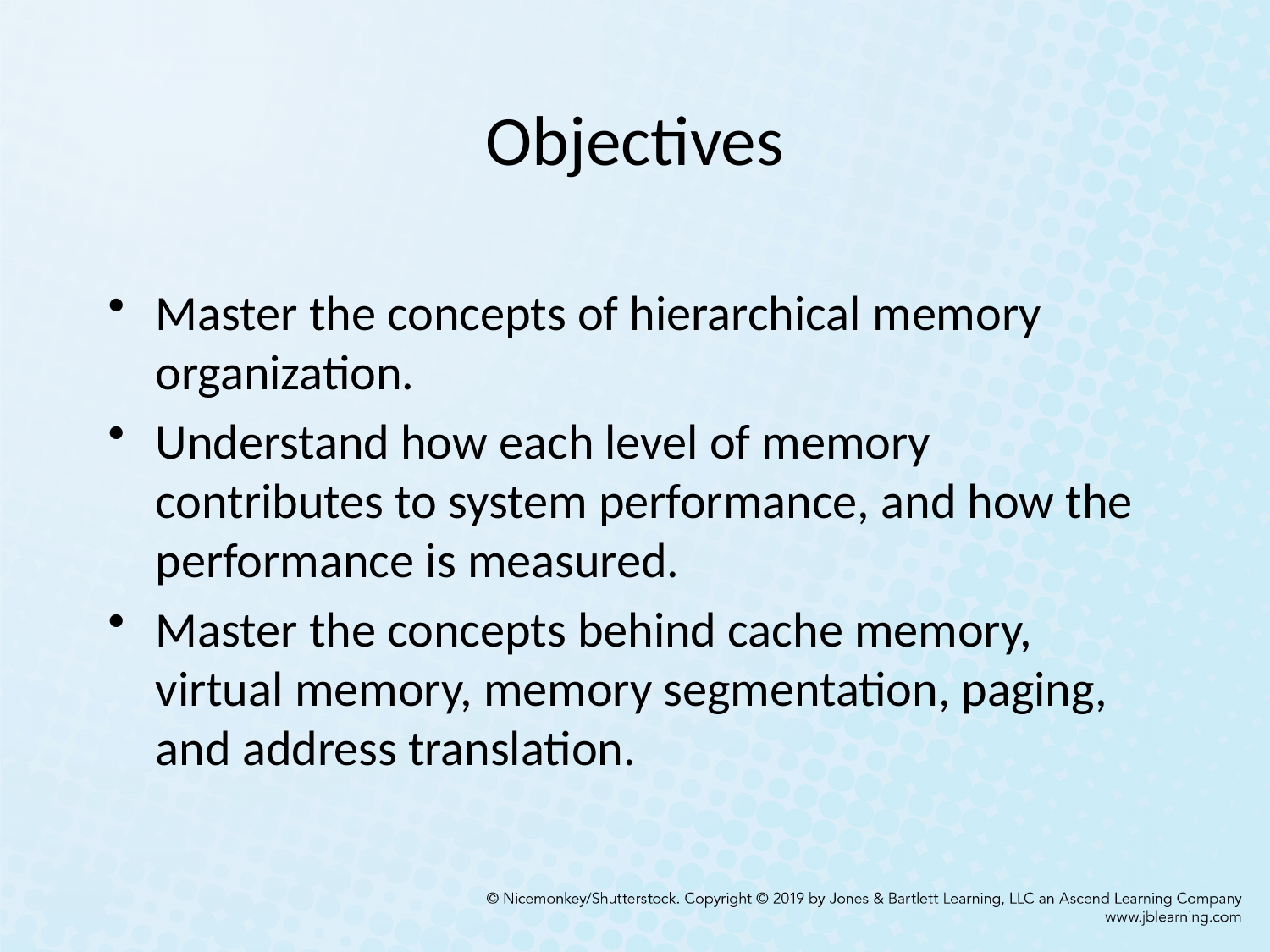

# Objectives
Master the concepts of hierarchical memory organization.
Understand how each level of memory contributes to system performance, and how the performance is measured.
Master the concepts behind cache memory, virtual memory, memory segmentation, paging, and address translation.